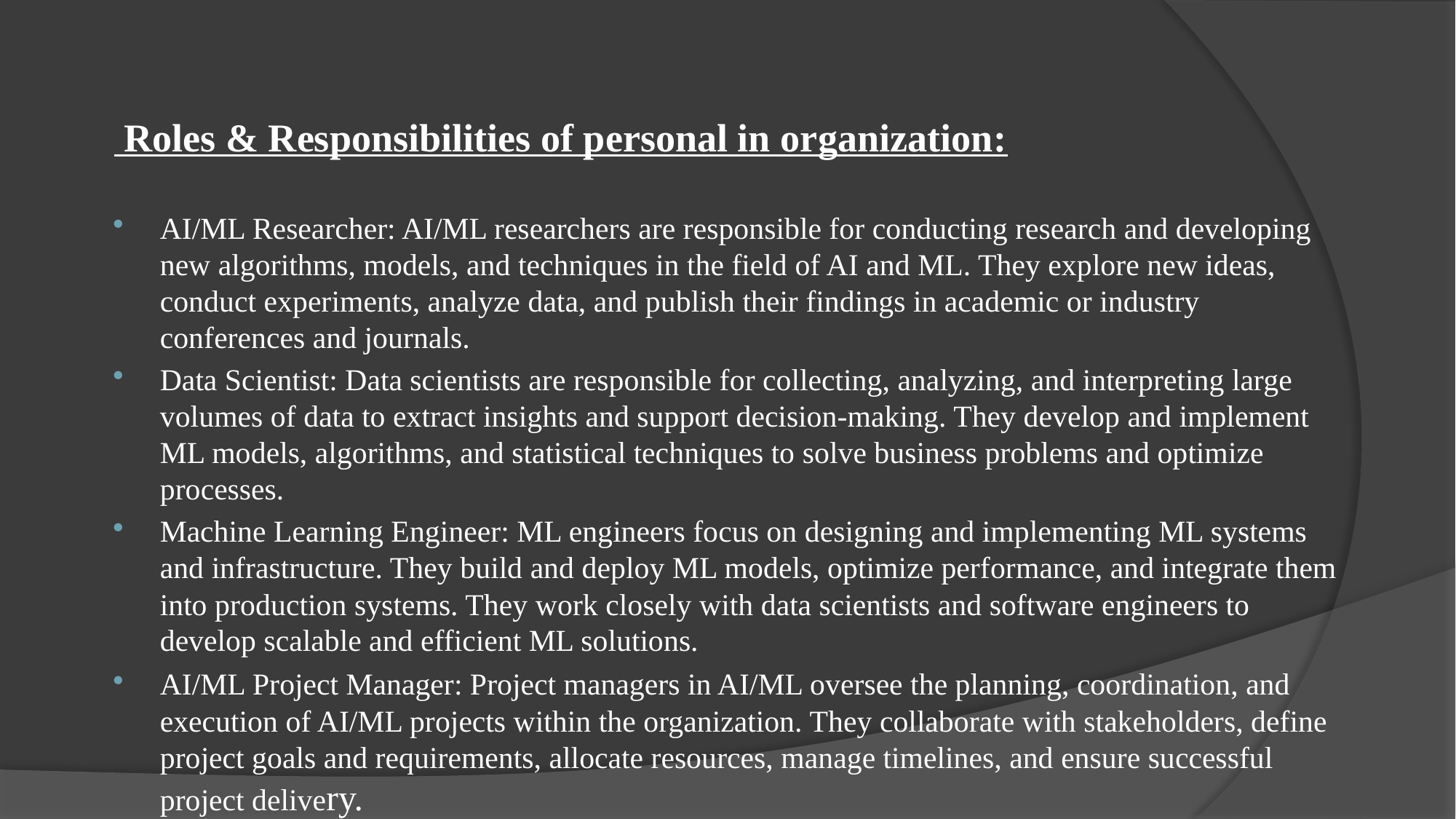

#
 Roles & Responsibilities of personal in organization:

AI/ML Researcher: AI/ML researchers are responsible for conducting research and developing new algorithms, models, and techniques in the field of AI and ML. They explore new ideas, conduct experiments, analyze data, and publish their findings in academic or industry conferences and journals.
Data Scientist: Data scientists are responsible for collecting, analyzing, and interpreting large volumes of data to extract insights and support decision-making. They develop and implement ML models, algorithms, and statistical techniques to solve business problems and optimize processes.
Machine Learning Engineer: ML engineers focus on designing and implementing ML systems and infrastructure. They build and deploy ML models, optimize performance, and integrate them into production systems. They work closely with data scientists and software engineers to develop scalable and efficient ML solutions.
AI/ML Project Manager: Project managers in AI/ML oversee the planning, coordination, and execution of AI/ML projects within the organization. They collaborate with stakeholders, define project goals and requirements, allocate resources, manage timelines, and ensure successful project delivery.